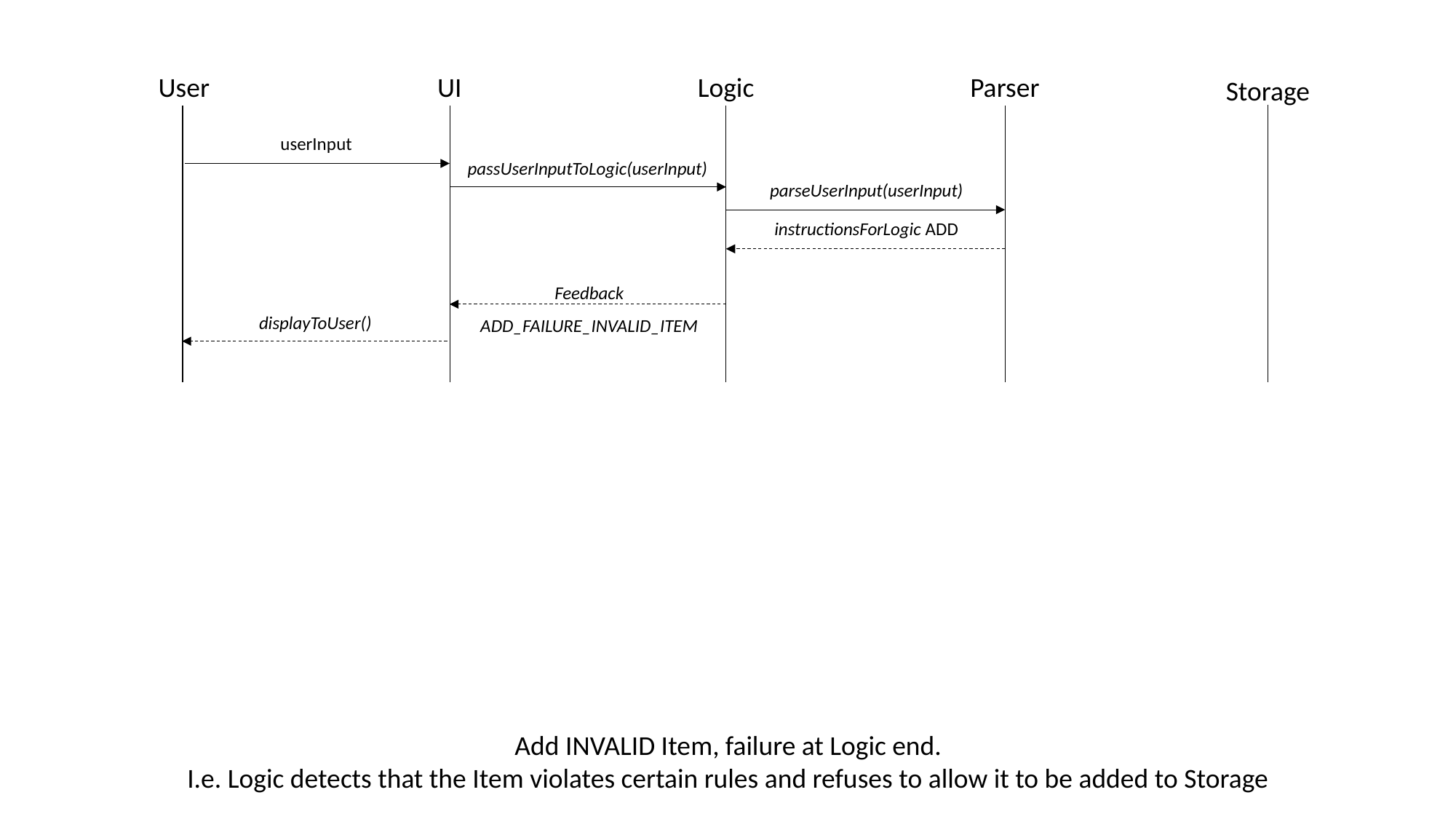

User
UI
Parser
Logic
Storage
userInput
passUserInputToLogic(userInput)
parseUserInput(userInput)
instructionsForLogic ADD
Feedback ADD_FAILURE_INVALID_ITEM
displayToUser()
Add INVALID Item, failure at Logic end.
I.e. Logic detects that the Item violates certain rules and refuses to allow it to be added to Storage